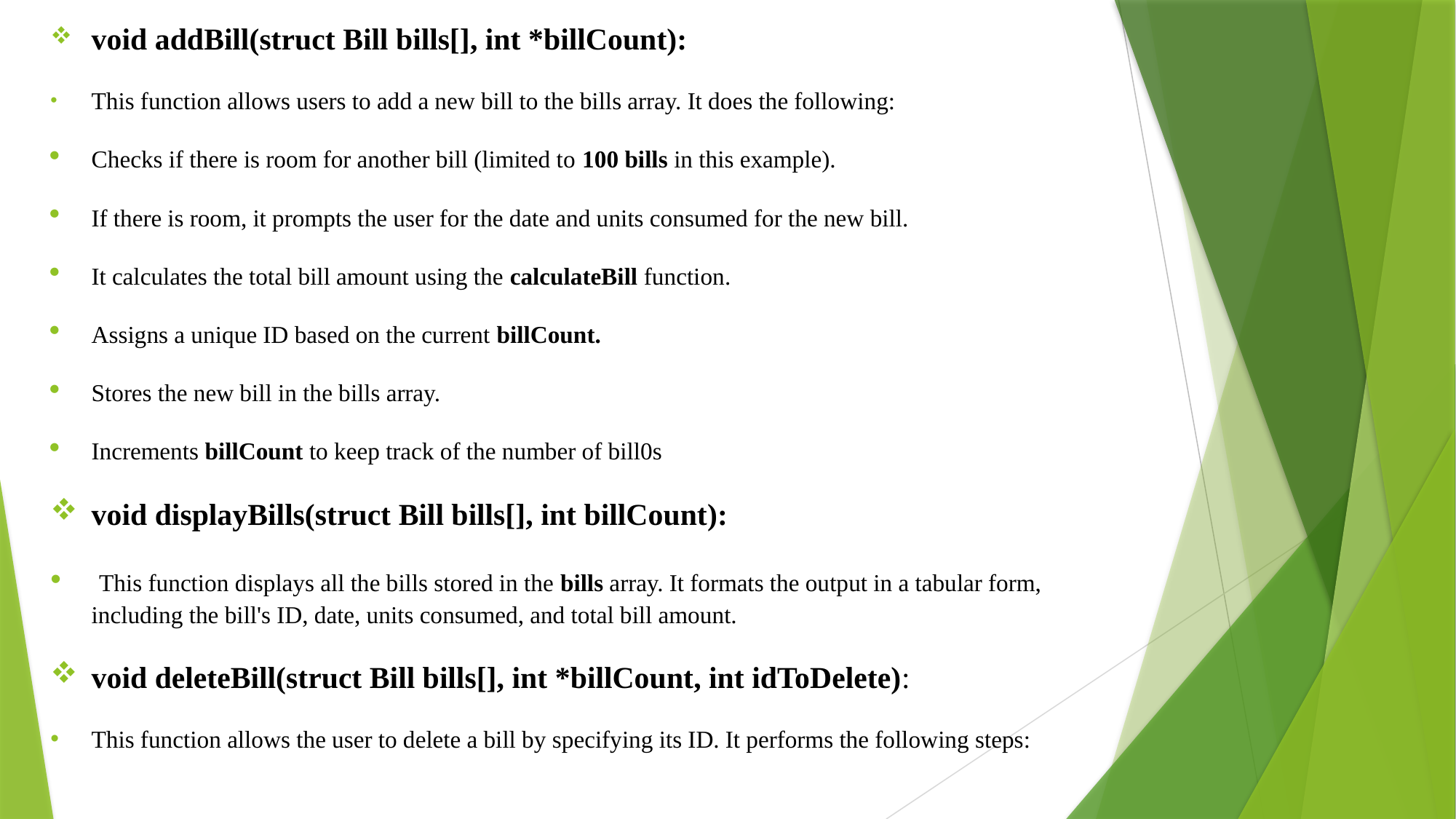

void addBill(struct Bill bills[], int *billCount):
This function allows users to add a new bill to the bills array. It does the following:
Checks if there is room for another bill (limited to 100 bills in this example).
If there is room, it prompts the user for the date and units consumed for the new bill.
It calculates the total bill amount using the calculateBill function.
Assigns a unique ID based on the current billCount.
Stores the new bill in the bills array.
Increments billCount to keep track of the number of bill0s
void displayBills(struct Bill bills[], int billCount):
 This function displays all the bills stored in the bills array. It formats the output in a tabular form, including the bill's ID, date, units consumed, and total bill amount.
void deleteBill(struct Bill bills[], int *billCount, int idToDelete):
This function allows the user to delete a bill by specifying its ID. It performs the following steps: